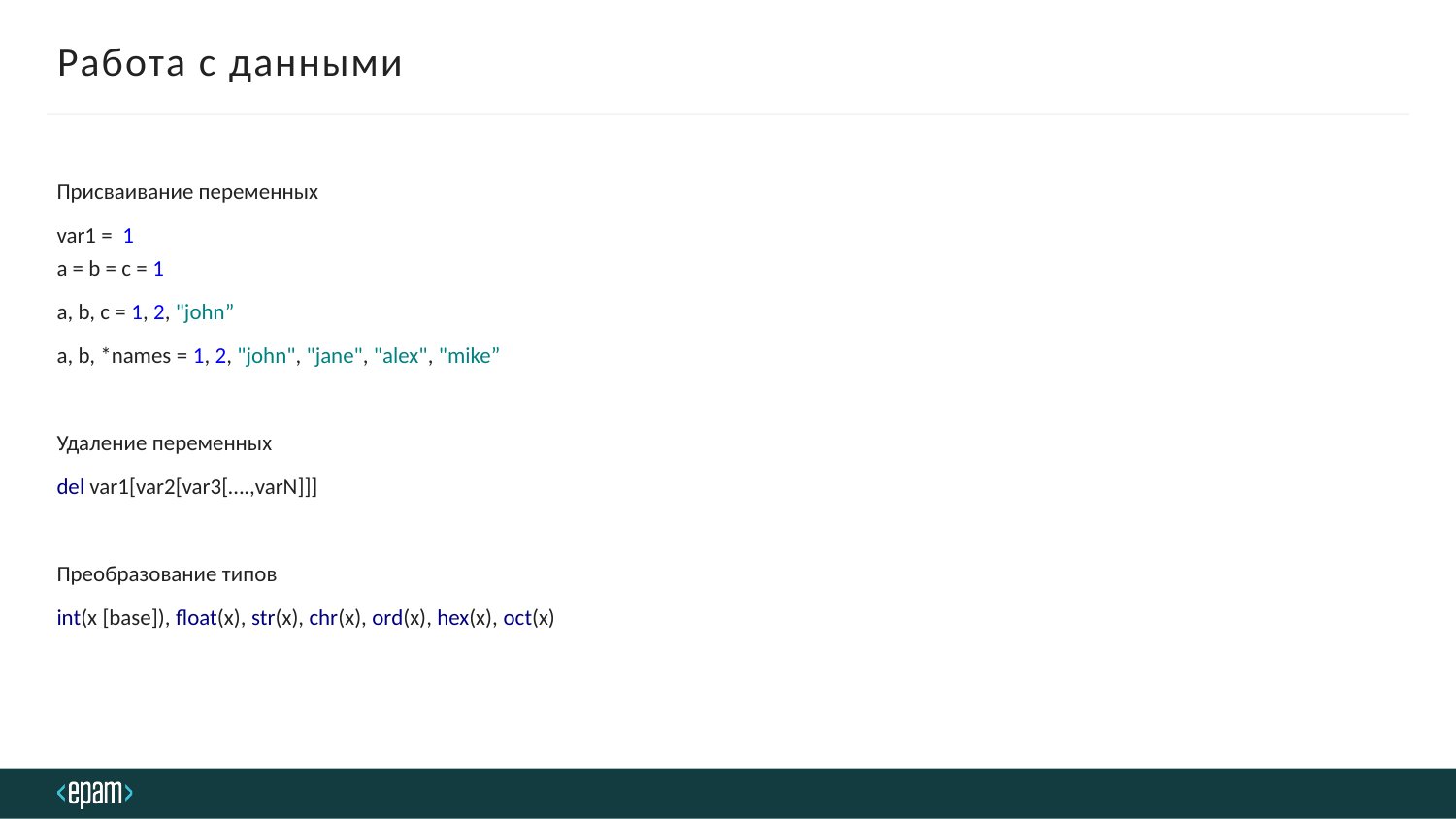

# Работа с данными
Присваивание переменных
var1 =  1
a = b = c = 1
a, b, c = 1, 2, "john”
a, b, *names = 1, 2, "john", "jane", "alex", "mike”

Удаление переменных
del var1[var2[var3[….,varN]]]

Преобразование типов
int(x [base]), float(x), str(x), chr(x), ord(x), hex(x), oct(x)